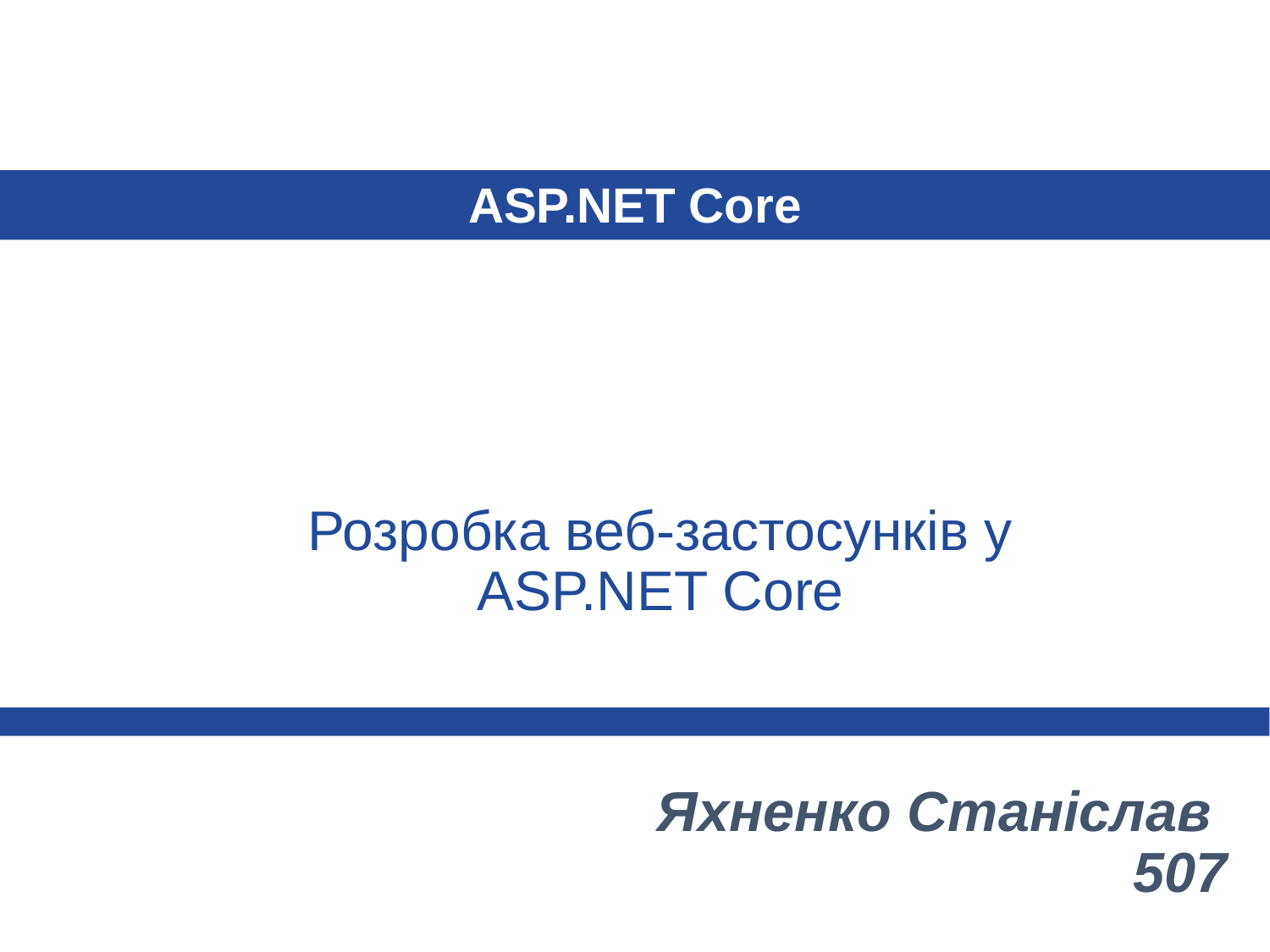

ASP.NET Core
# Розробка веб-застосунків у ASP.NET Core

Яхненко Станіслав
507